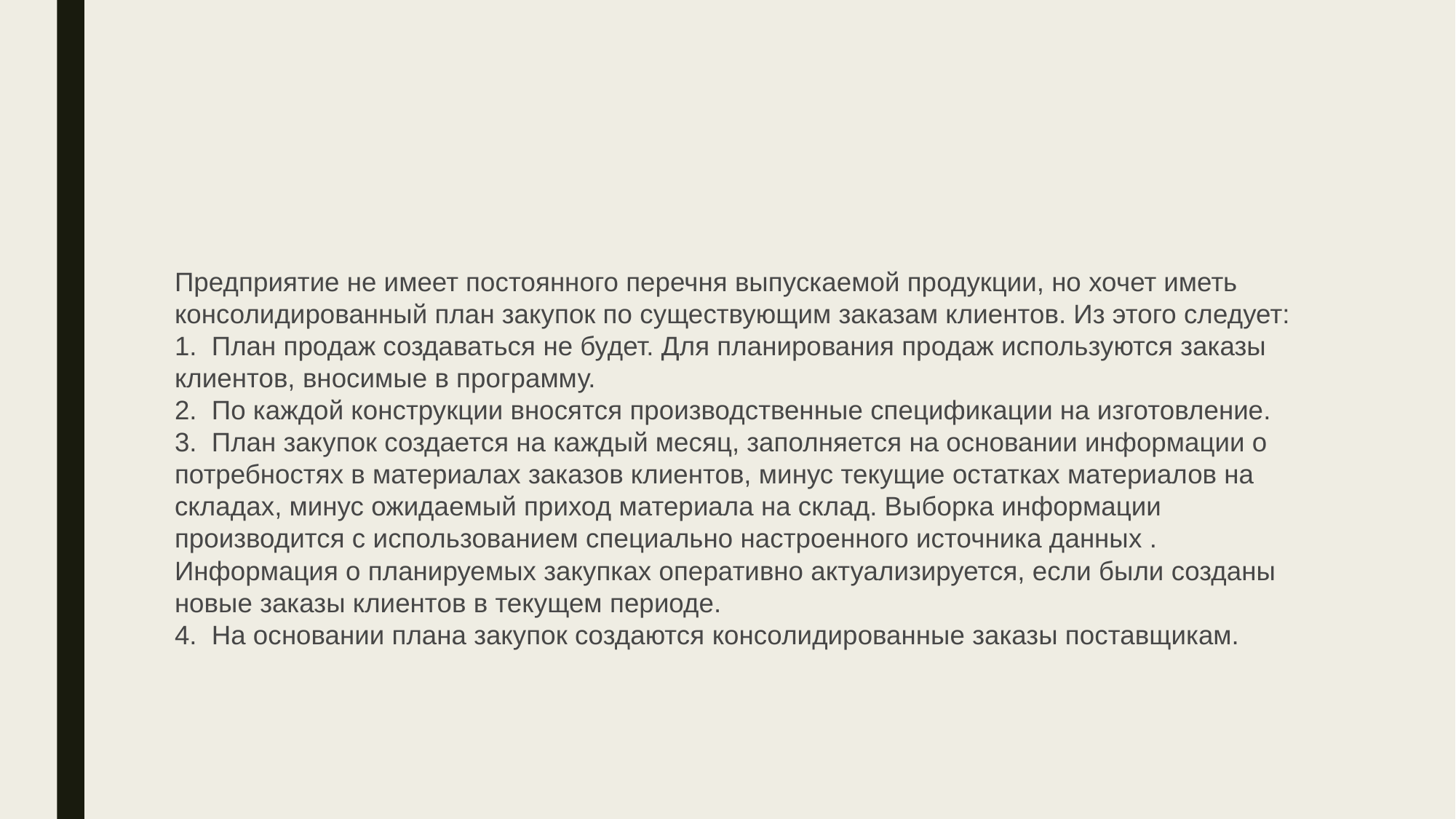

#
Предприятие не имеет постоянного перечня выпускаемой продукции, но хочет иметь консолидированный план закупок по существующим заказам клиентов. Из этого следует:
1.     План продаж создаваться не будет. Для планирования продаж используются заказы клиентов, вносимые в программу.
2.     По каждой конструкции вносятся производственные спецификации на изготовление.
3.     План закупок создается на каждый месяц, заполняется на основании информации о потребностях в материалах заказов клиентов, минус текущие остатках материалов на складах, минус ожидаемый приход материала на склад. Выборка информации производится с использованием специально настроенного источника данных . Информация о планируемых закупках оперативно актуализируется, если были созданы новые заказы клиентов в текущем периоде.
4.     На основании плана закупок создаются консолидированные заказы поставщикам.